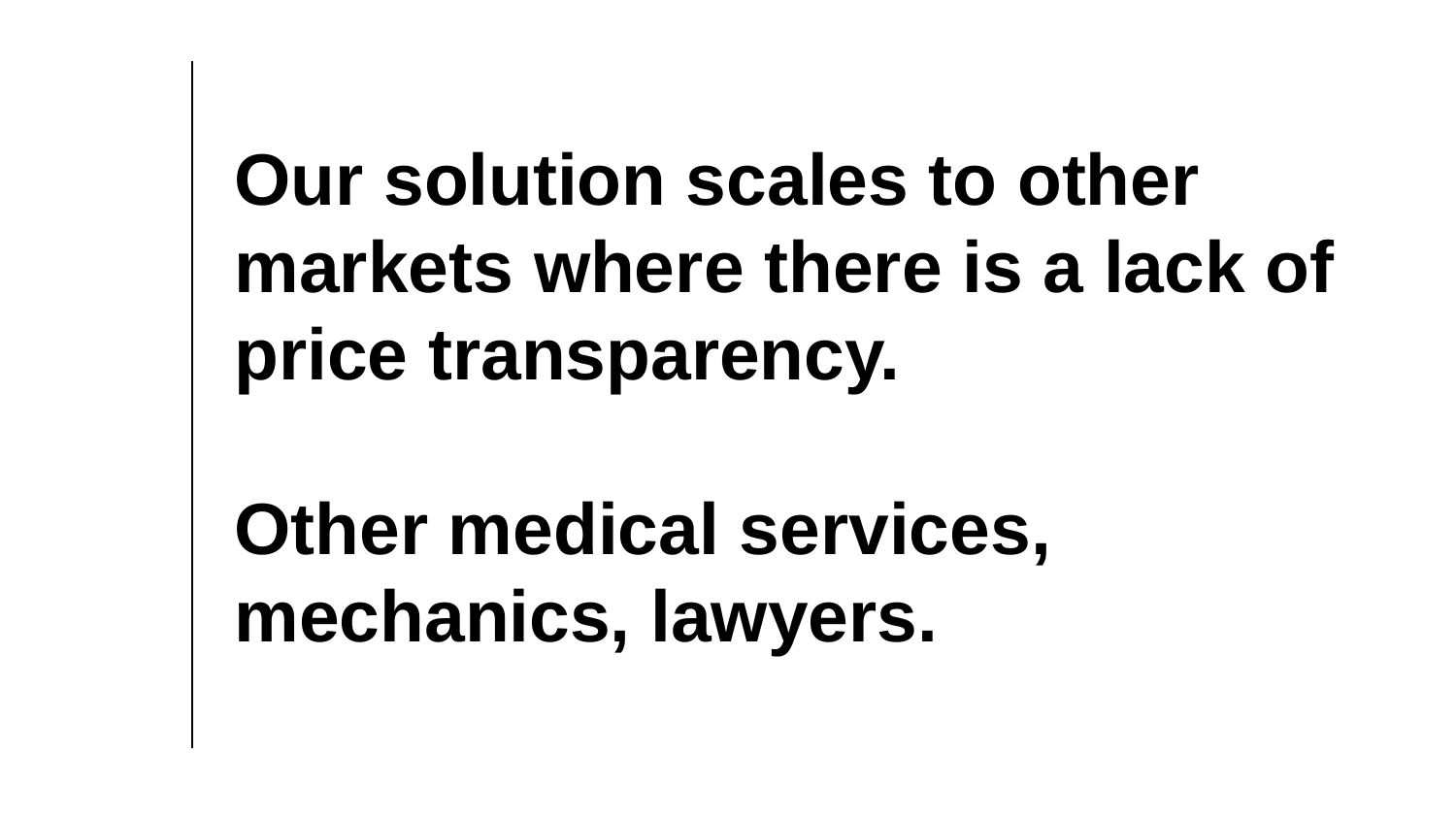

# Our solution scales to other markets where there is a lack of price transparency.

Other medical services, mechanics, lawyers.